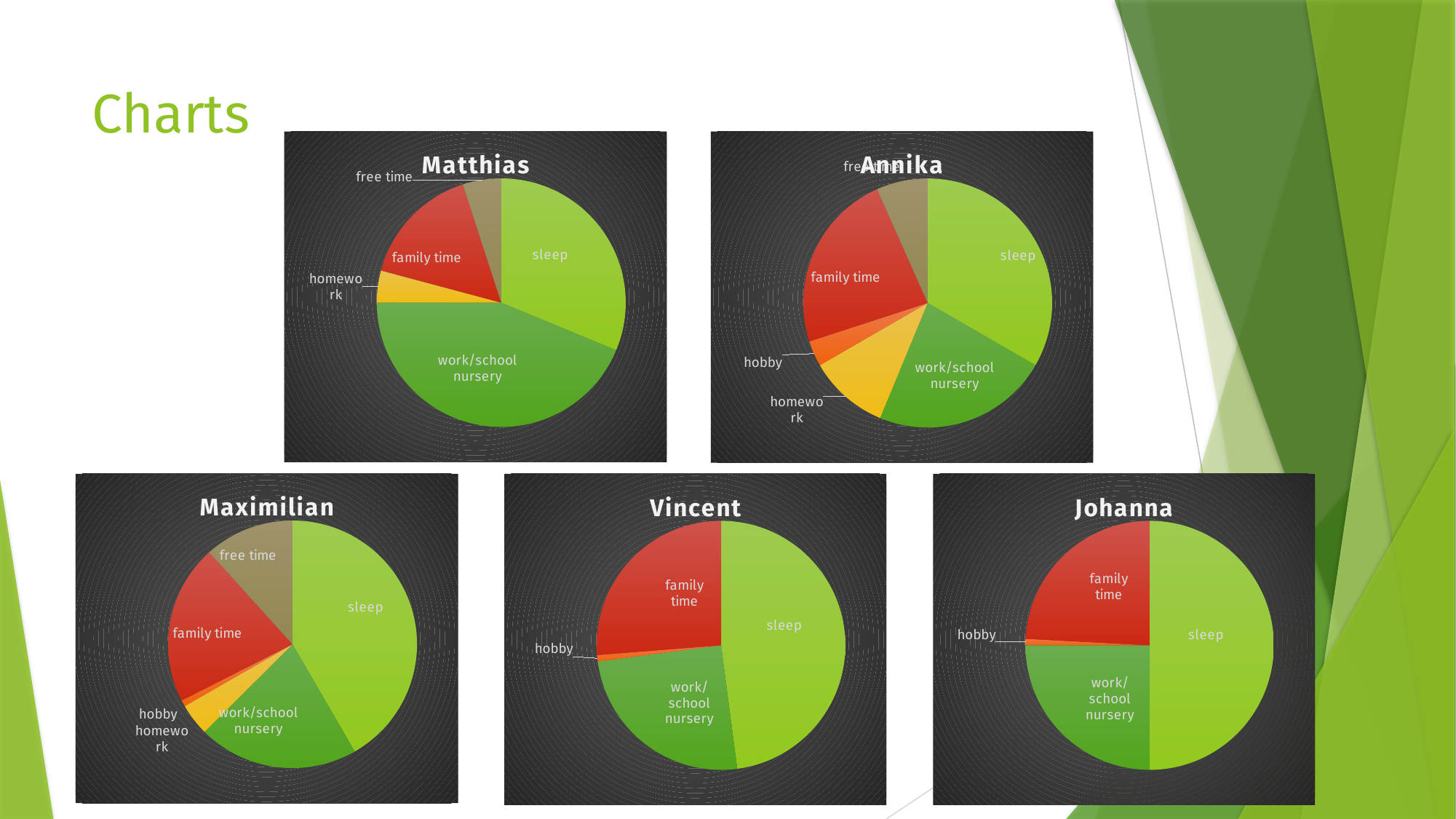

# Charts

### Chart:

| Category | Matthias |
|---|---|
| sleep | 7.5 |
| work/school nursery | 10.5 |
| homework | 1.0 |
| hobby | 0.0 |
| family time | 3.8 |
| free time | 1.1999999999999993 |

### Chart:

| Category | Annika |
|---|---|
| sleep | 8.0 |
| work/school nursery | 5.5 |
| homework | 2.5 |
| hobby | 0.8 |
| family time | 5.6 |
| free time | 1.6000000000000014 |

### Chart:

| Category | Maximilian |
|---|---|
| sleep | 10.0 |
| work/school nursery | 5.0 |
| homework | 1.0 |
| hobby | 0.2 |
| family time | 5.0 |
| free time | 2.8000000000000007 |

### Chart:

| Category | Vincent |
|---|---|
| sleep | 11.5 |
| work/school nursery | 6.0 |
| homework | 0.0 |
| hobby | 0.2 |
| family time | 6.3 |
| free time | 0.0 |

### Chart:

| Category | Johanna |
|---|---|
| sleep | 12.0 |
| work/school nursery | 6.0 |
| homework | 0.0 |
| hobby | 0.2 |
| family time | 5.8 |
| free time | 0.0 |